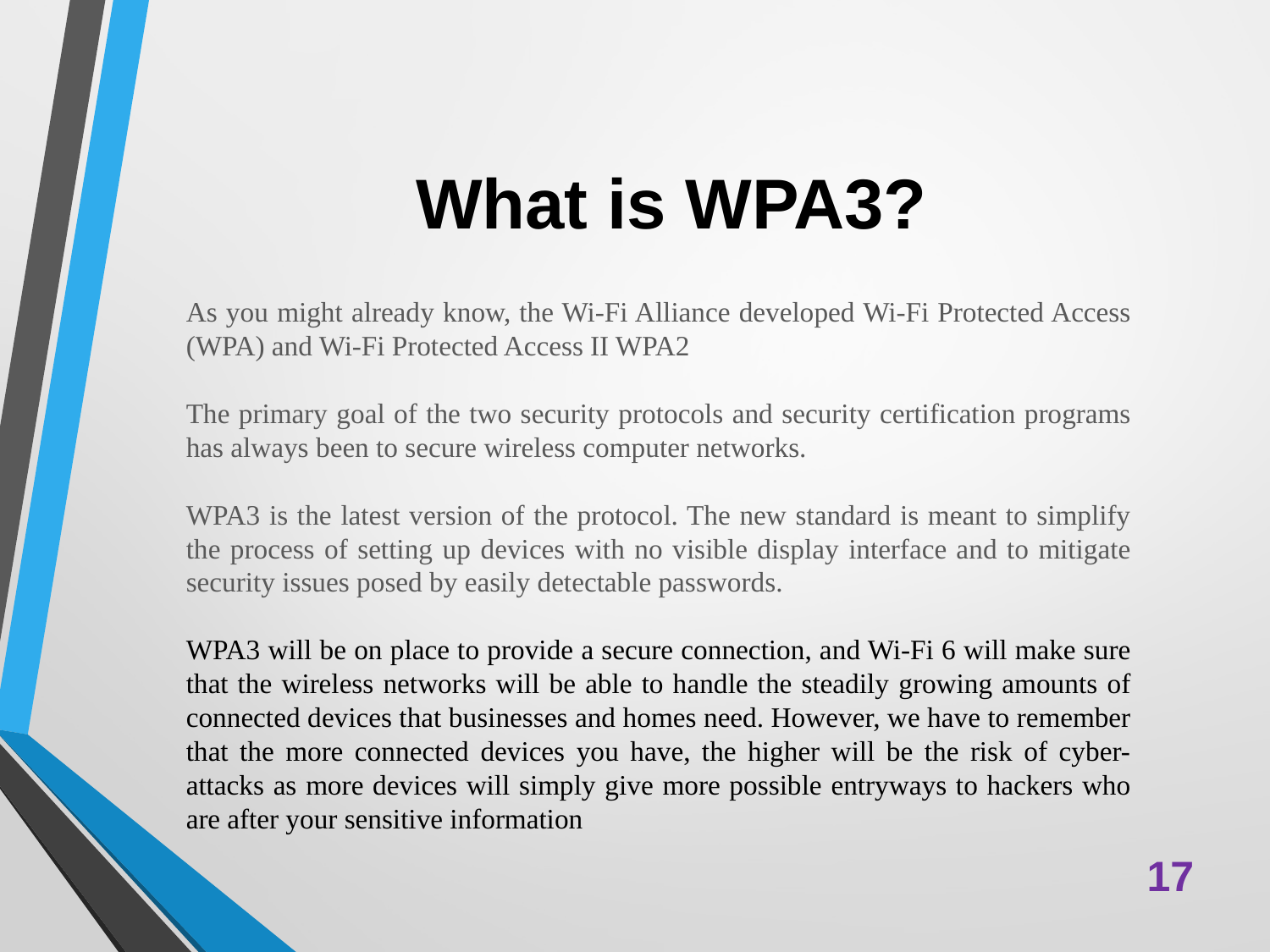

# What is WPA3?
As you might already know, the Wi-Fi Alliance developed Wi-Fi Protected Access (WPA) and Wi-Fi Protected Access II WPA2

The primary goal of the two security protocols and security certification programs has always been to secure wireless computer networks.

WPA3 is the latest version of the protocol. The new standard is meant to simplify the process of setting up devices with no visible display interface and to mitigate security issues posed by easily detectable passwords.

WPA3 will be on place to provide a secure connection, and Wi-Fi 6 will make sure that the wireless networks will be able to handle the steadily growing amounts of connected devices that businesses and homes need. However, we have to remember that the more connected devices you have, the higher will be the risk of cyber-attacks as more devices will simply give more possible entryways to hackers who are after your sensitive information
17